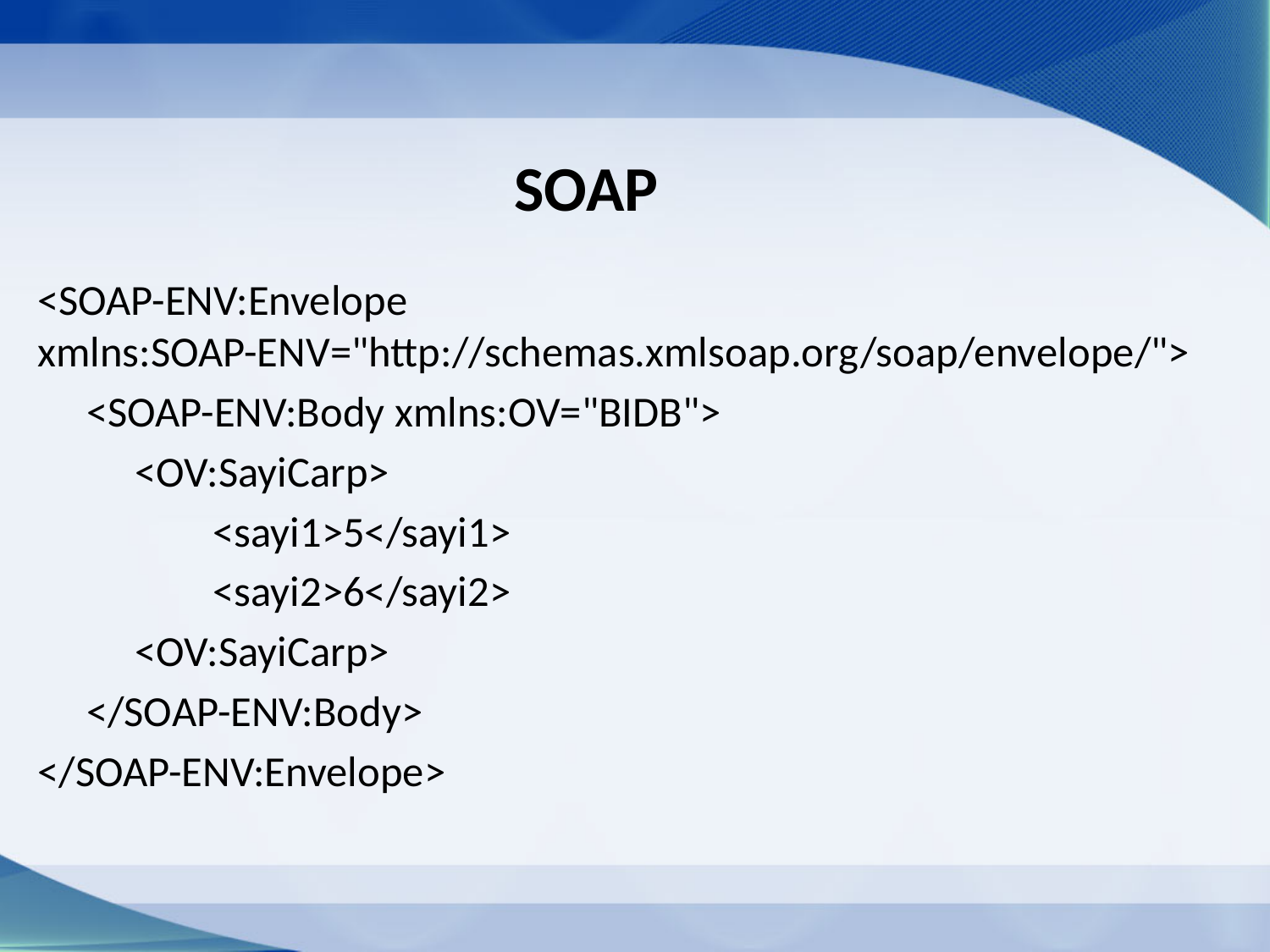

# SOAP
<SOAP-ENV:Envelope xmlns:SOAP-ENV="http://schemas.xmlsoap.org/soap/envelope/">
     <SOAP-ENV:Body xmlns:OV="BIDB">
          <OV:SayiCarp>
                  <sayi1>5</sayi1>
                  <sayi2>6</sayi2>
          <OV:SayiCarp>
     </SOAP-ENV:Body>
</SOAP-ENV:Envelope>